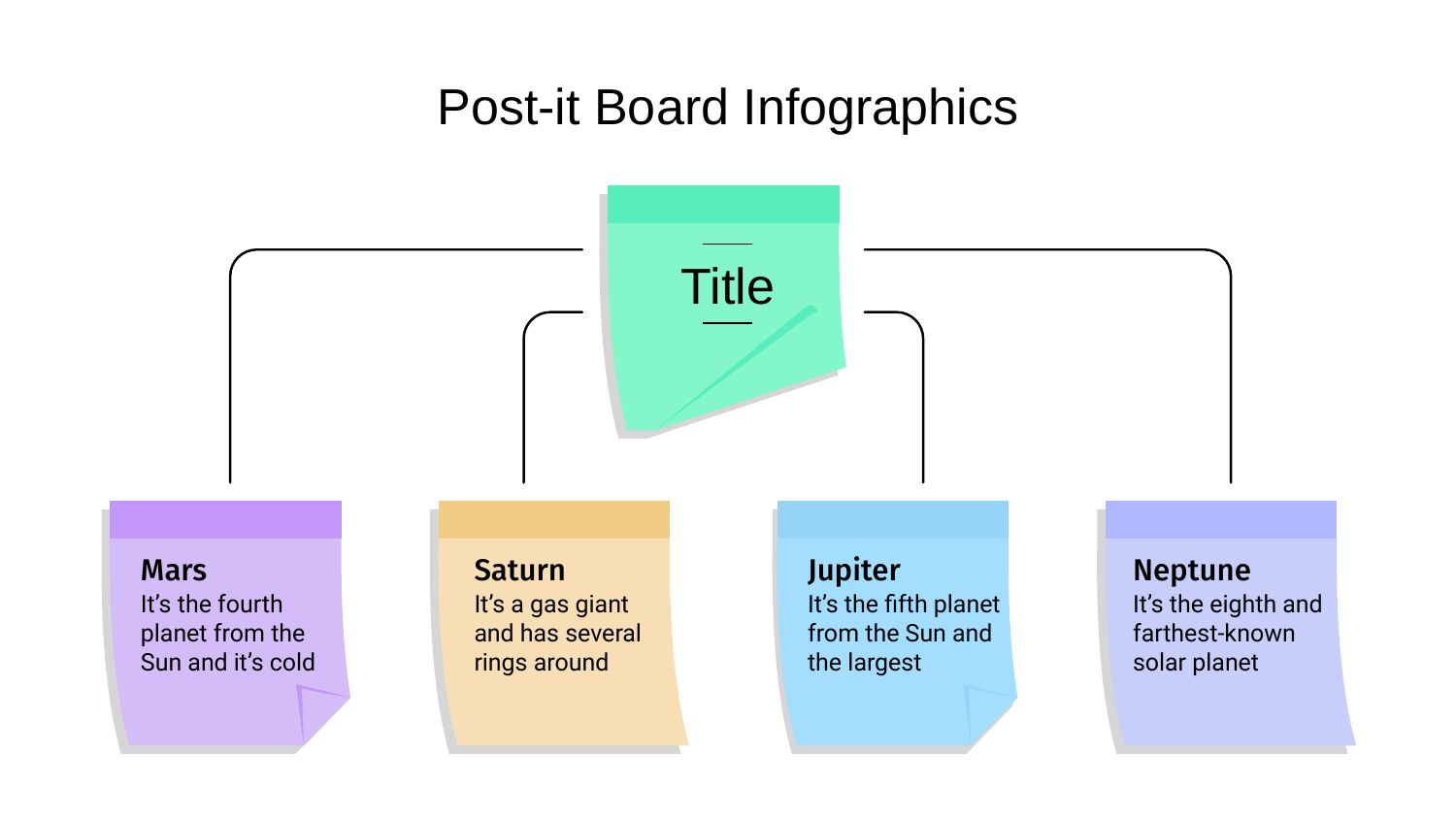

Post-it Board Infographics

Title

Mars
Saturn
Jupiter
Neptune
It’s the fourth planet from the Sun and it’s cold
It’s a gas giant and has several rings around
It’s the fifth planet from the Sun and the largest
It’s the eighth and farthest-known solar planet